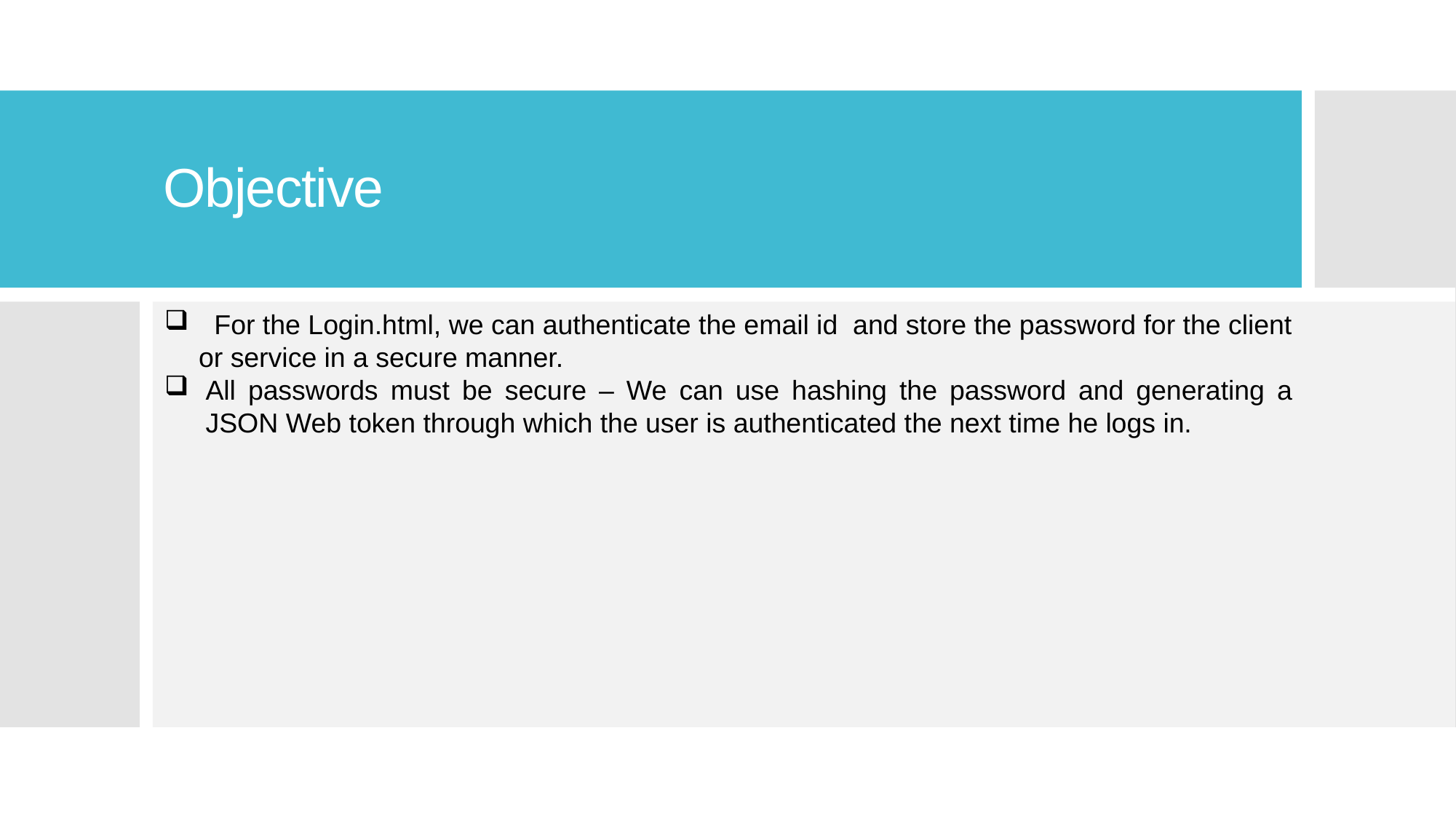

# Objective

  For the Login.html, we can authenticate the email id  and store the password for the client or service in a secure manner.
All passwords must be secure – We can use hashing the password and generating a JSON Web token through which the user is authenticated the next time he logs in.